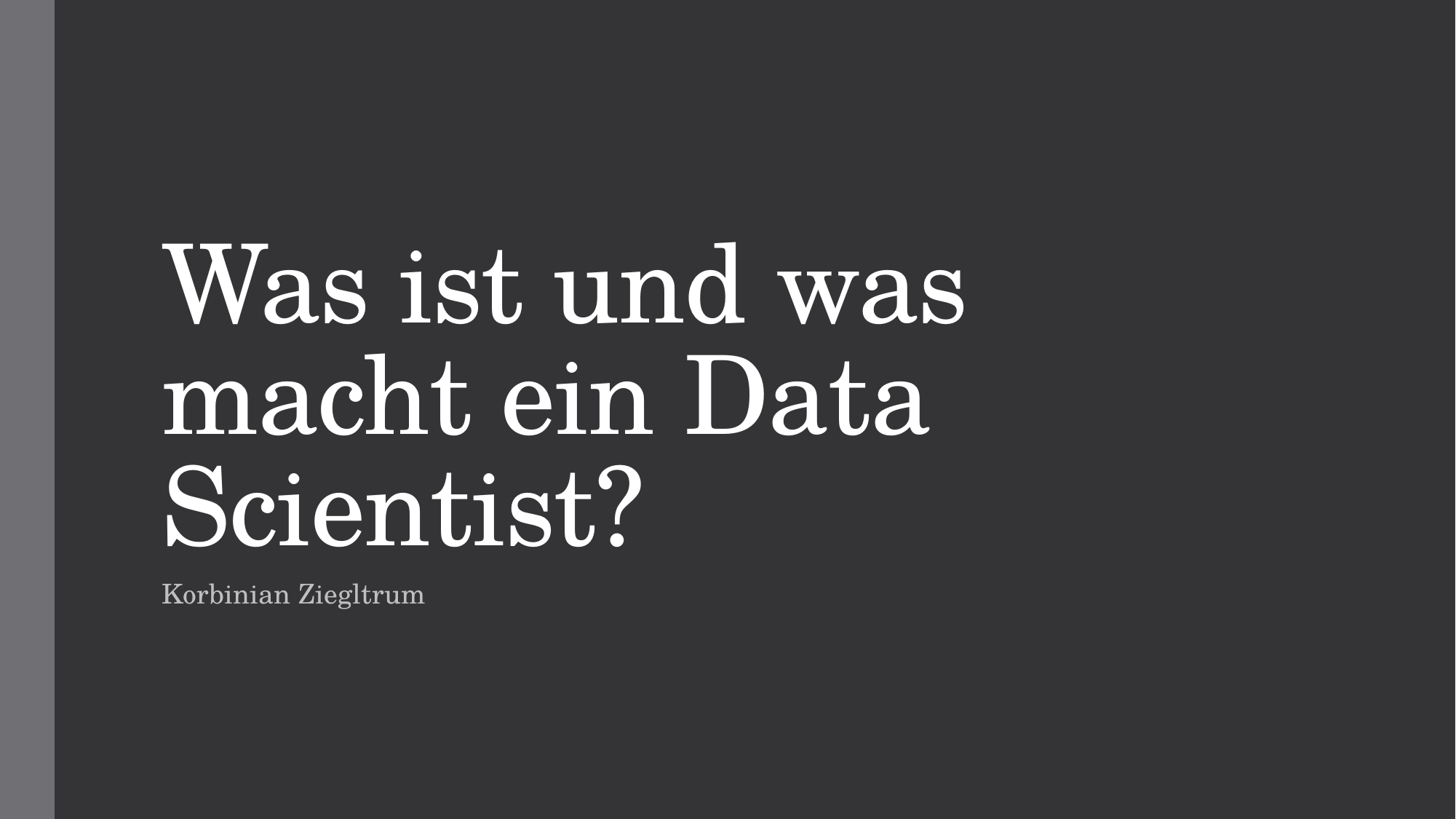

# Was ist und was macht ein Data Scientist?
Korbinian Ziegltrum